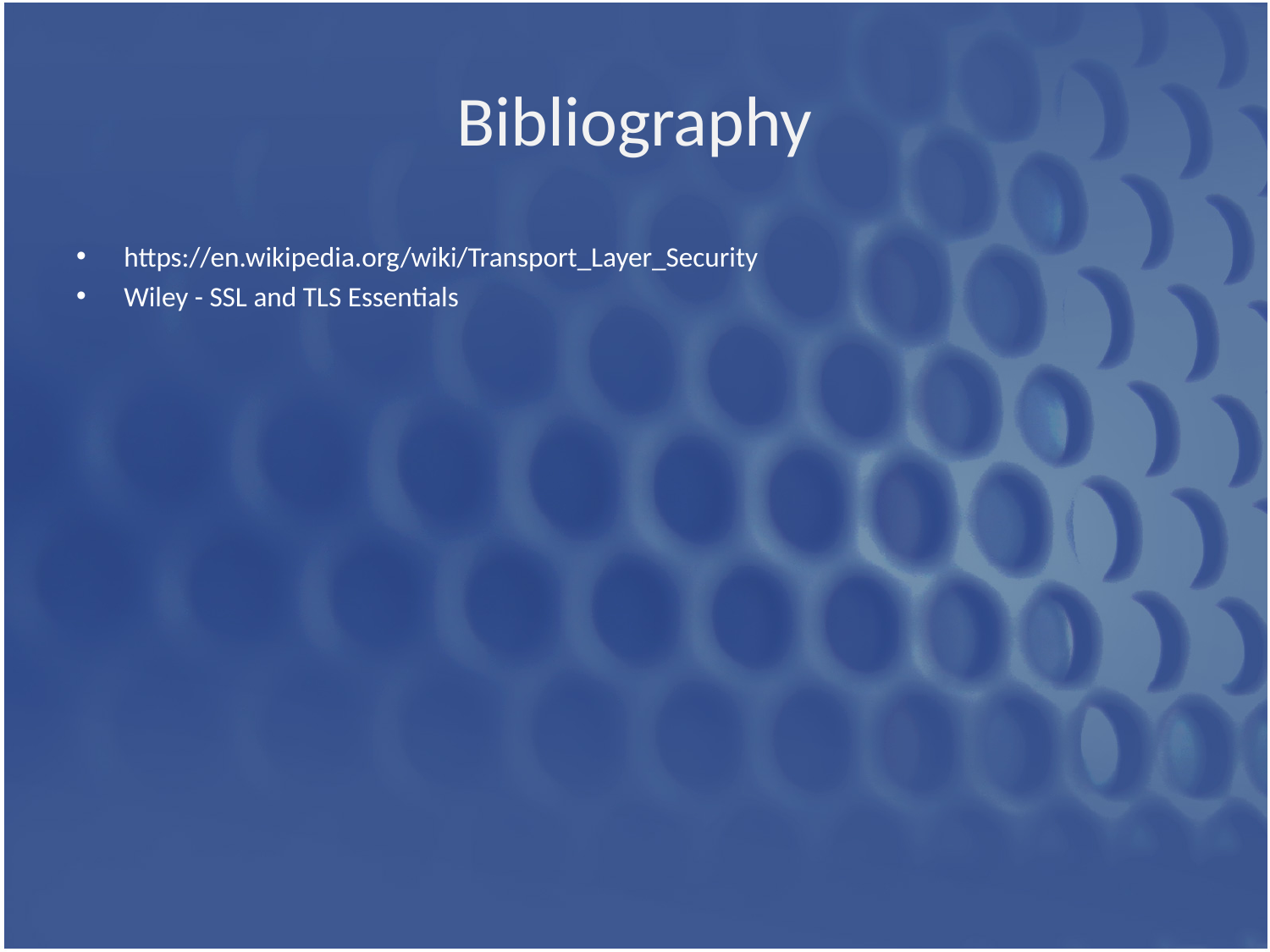

# Bibliography
https://en.wikipedia.org/wiki/Transport_Layer_Security
Wiley - SSL and TLS Essentials